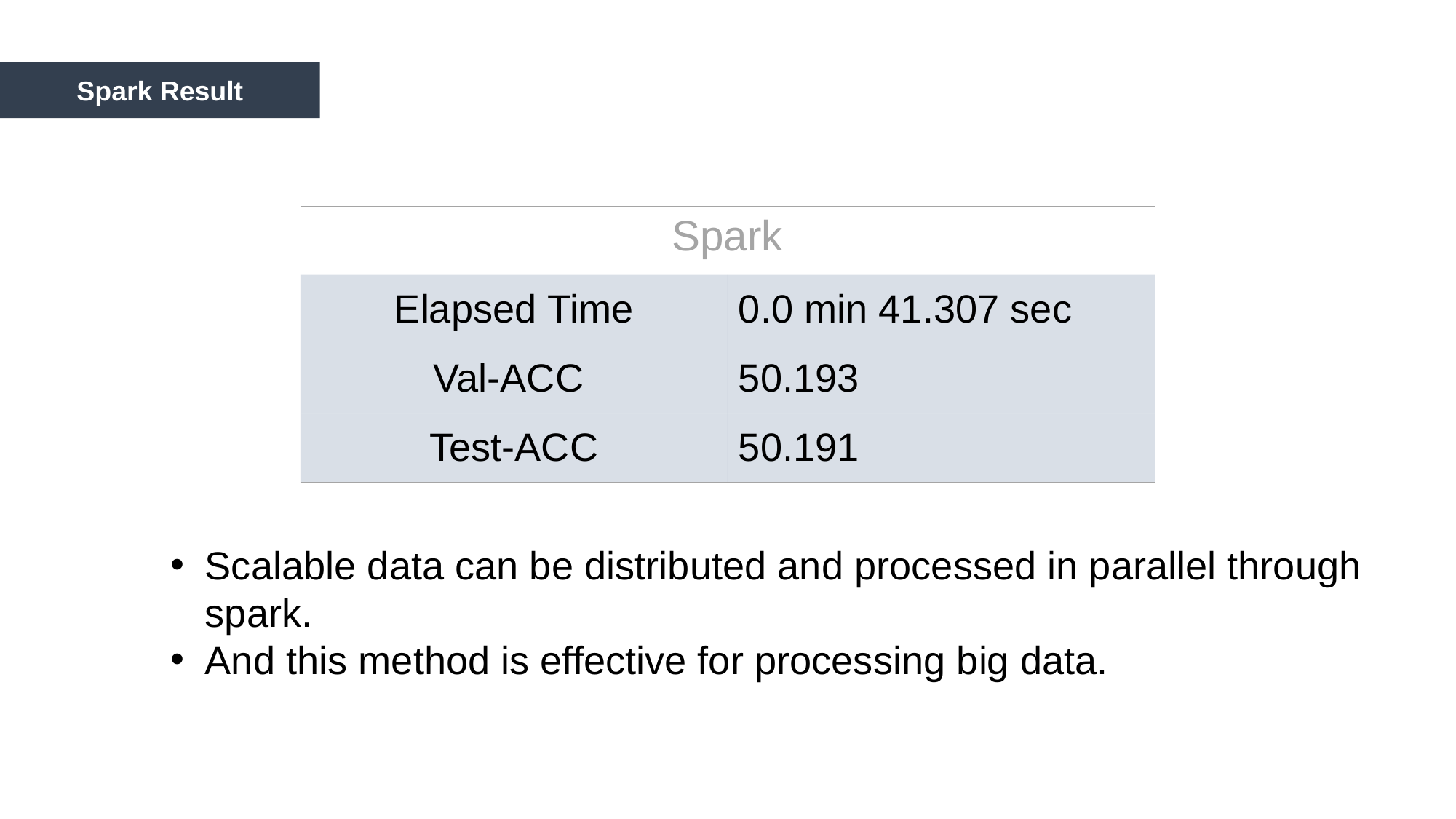

Spark Result
| Spark |  |
| --- | --- |
| Elapsed Time | 0.0 min 41.307 sec |
| Val-ACC | 50.193 |
| Test-ACC | 50.191 |
Scalable data can be distributed and processed in parallel through spark.
And this method is effective for processing big data.